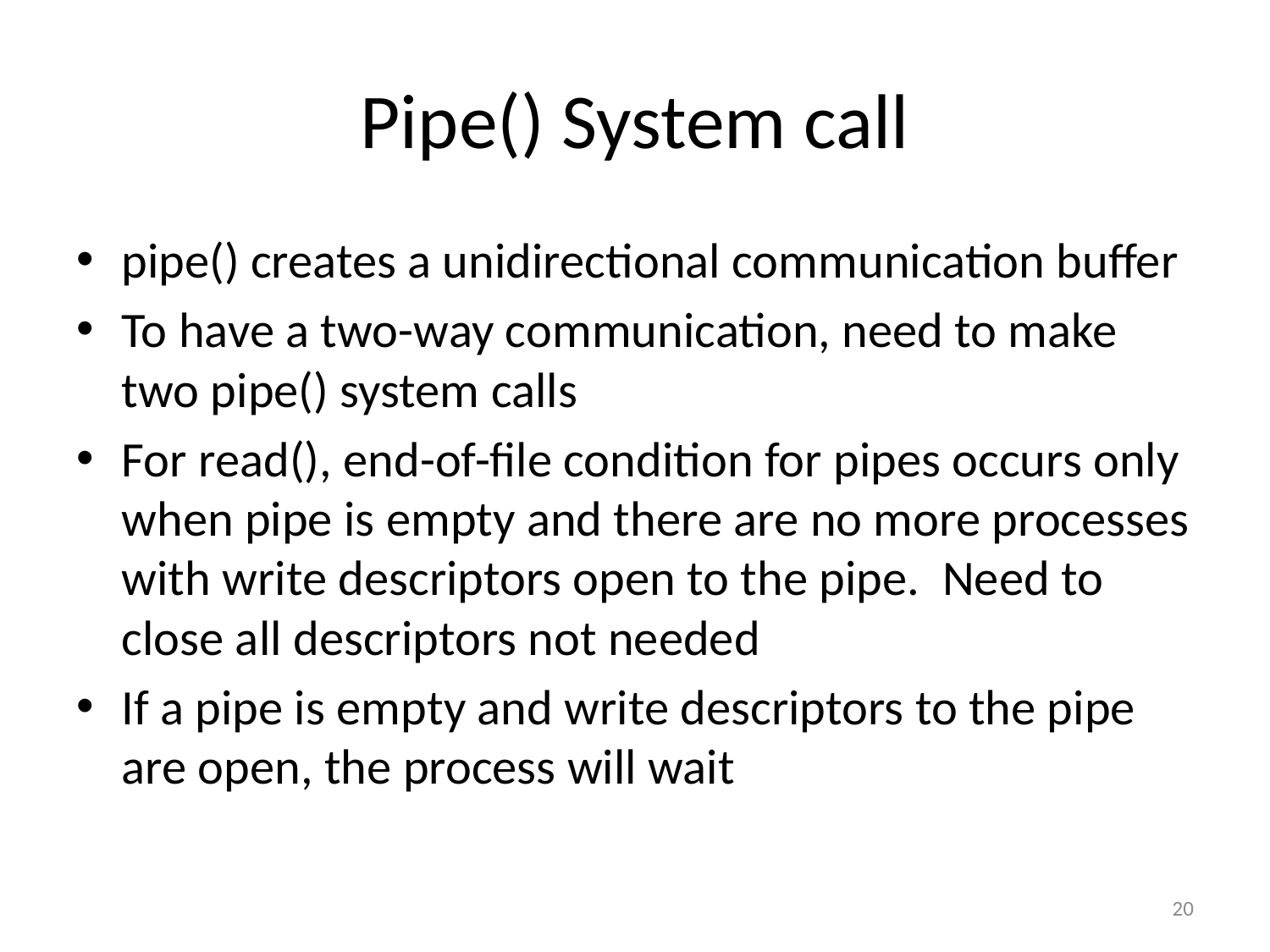

# Pipe() System call
pipe() creates a unidirectional communication buffer
To have a two-way communication, need to make two pipe() system calls
For read(), end-of-file condition for pipes occurs only when pipe is empty and there are no more processes with write descriptors open to the pipe.  Need to close all descriptors not needed
If a pipe is empty and write descriptors to the pipe are open, the process will wait

20